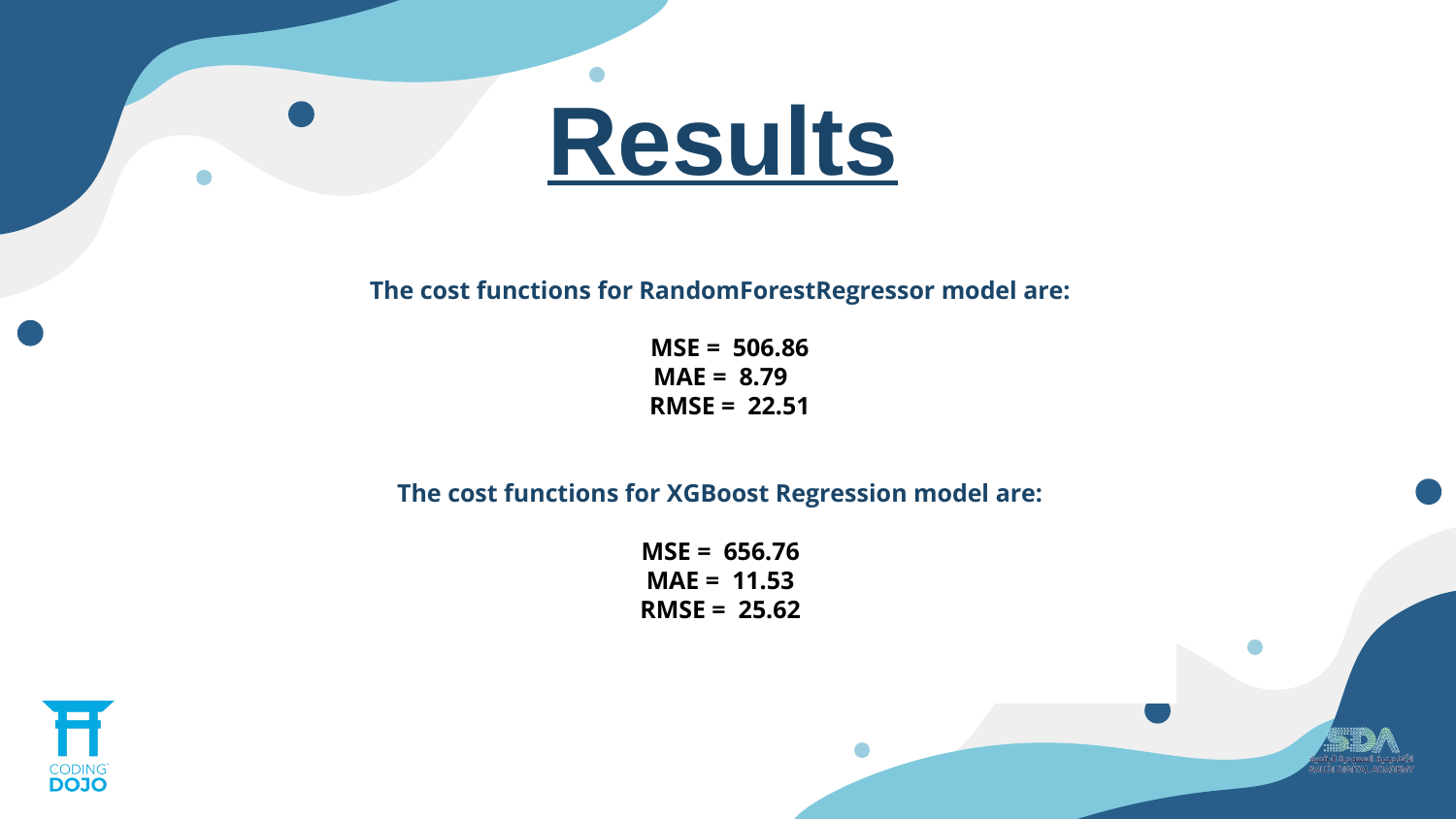

Results
The cost functions for RandomForestRegressor model are:

   MSE =  506.86
MAE =  8.79
   RMSE =  22.51

The cost functions for XGBoost Regression model are:

MSE =  656.76
MAE =  11.53
RMSE =  25.62